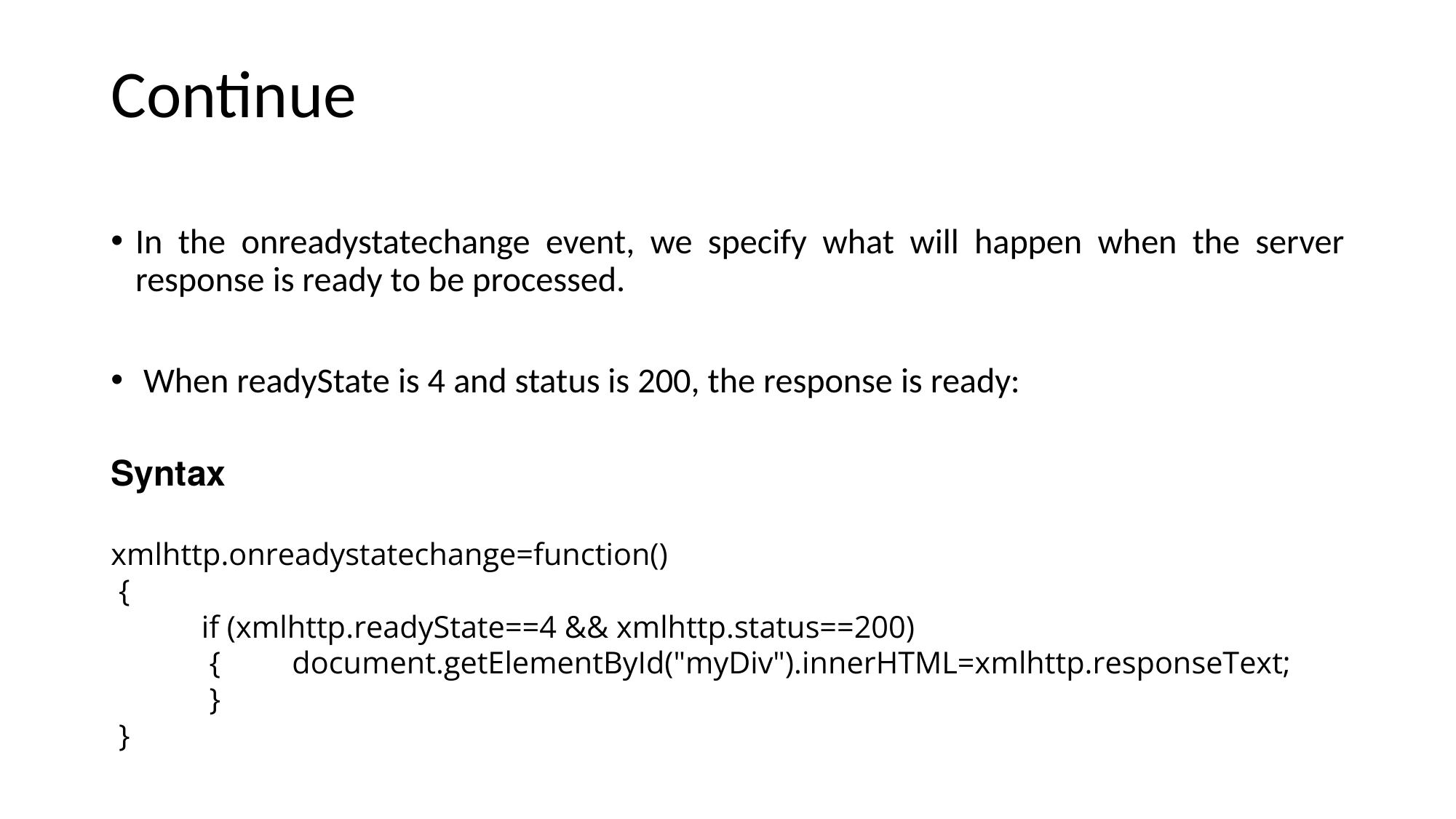

# Continue
In the onreadystatechange event, we specify what will happen when the server response is ready to be processed.

 When readyState is 4 and status is 200, the response is ready:

Syntax

xmlhttp.onreadystatechange=function()
 {
	if (xmlhttp.readyState==4 && xmlhttp.status==200)
	 { 			document.getElementById("myDiv").innerHTML=xmlhttp.responseText;
	 }
 }